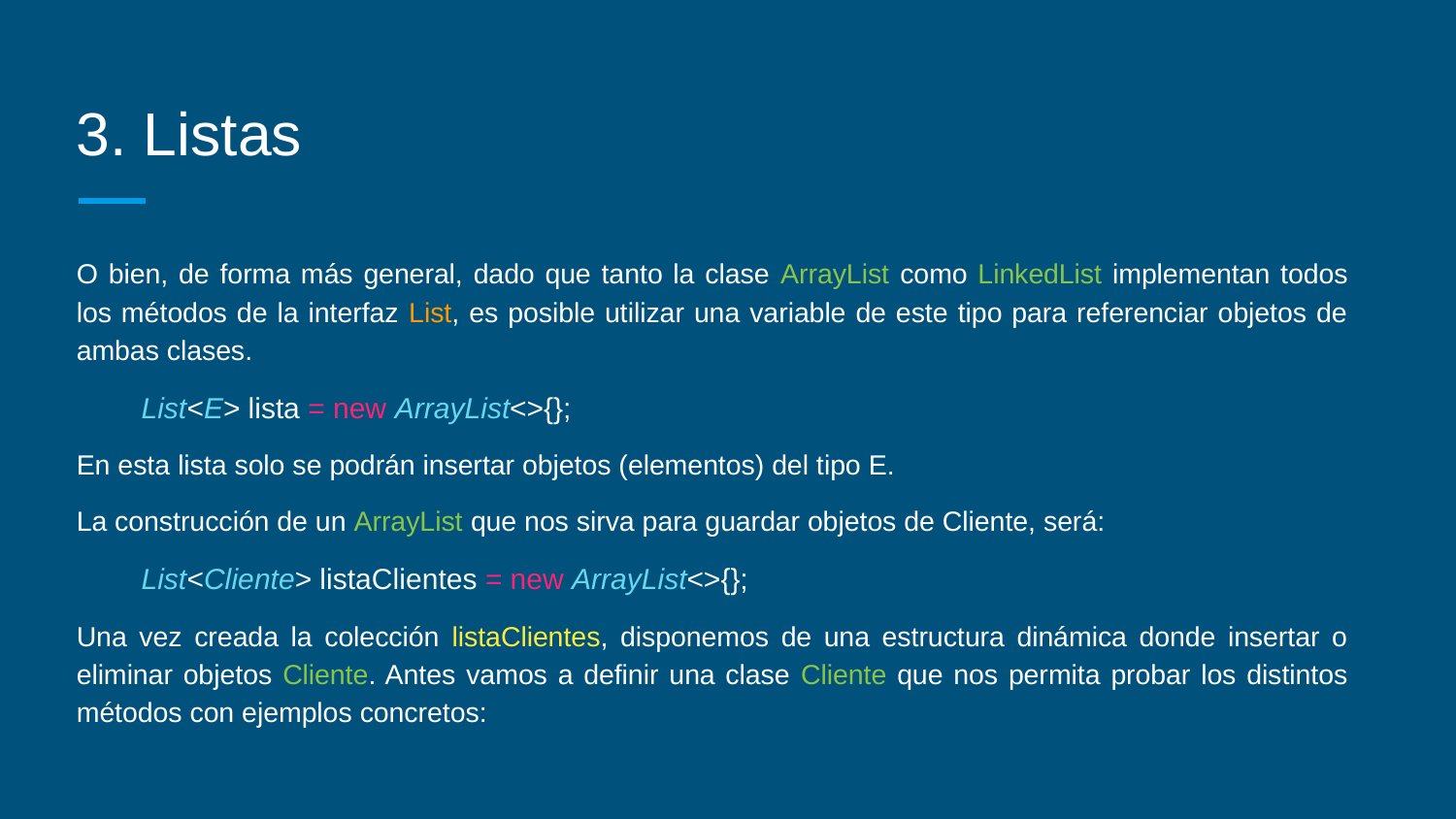

# 3. Listas
O bien, de forma más general, dado que tanto la clase ArrayList como LinkedList implementan todos los métodos de la interfaz List, es posible utilizar una variable de este tipo para referenciar objetos de ambas clases.
List<E> lista = new ArrayList<>{};
En esta lista solo se podrán insertar objetos (elementos) del tipo E.
La construcción de un ArrayList que nos sirva para guardar objetos de Cliente, será:
List<Cliente> listaClientes = new ArrayList<>{};
Una vez creada la colección listaClientes, disponemos de una estructura dinámica donde insertar o eliminar objetos Cliente. Antes vamos a definir una clase Cliente que nos permita probar los distintos métodos con ejemplos concretos: